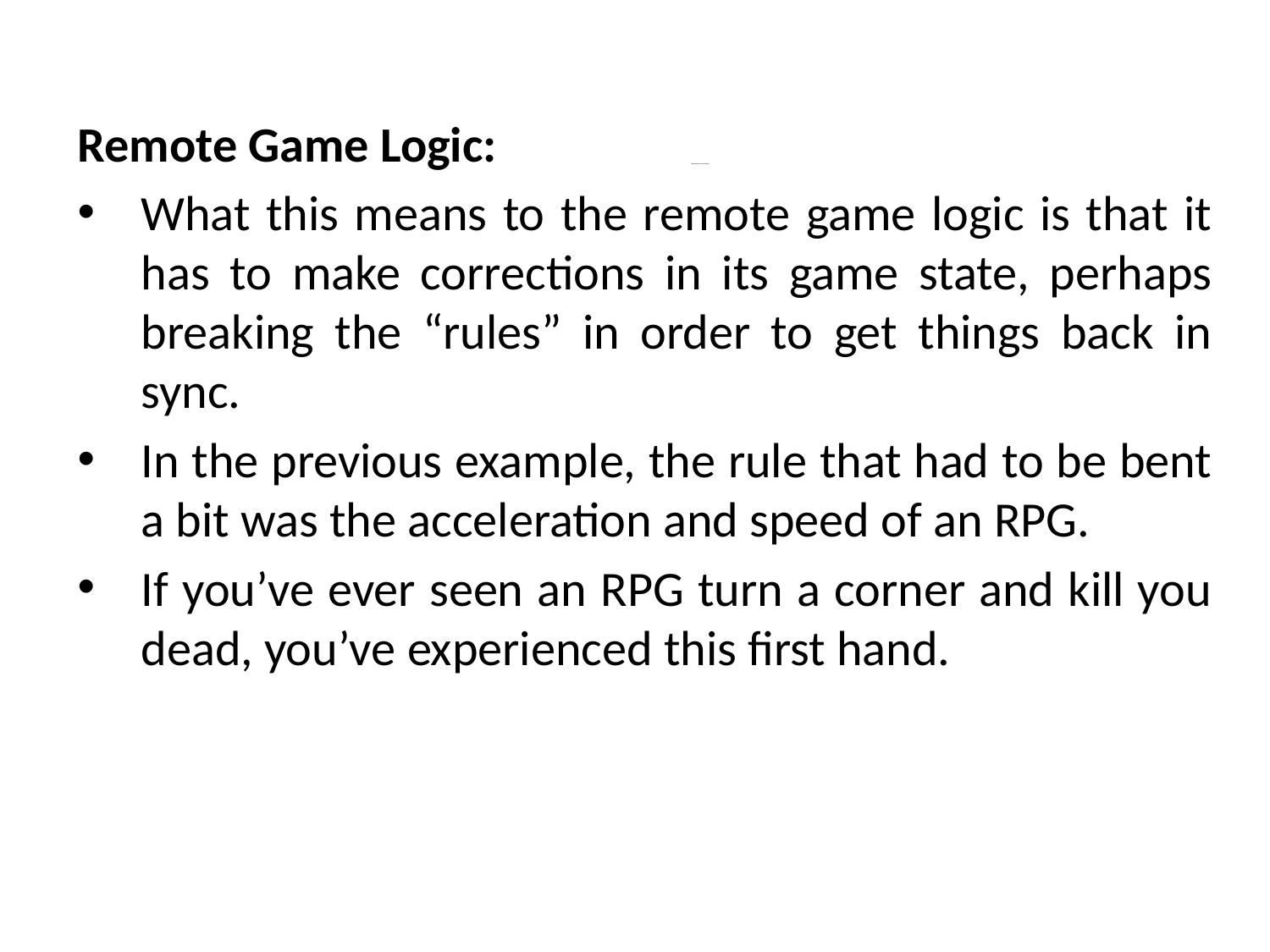

Remote Game Logic:
What this means to the remote game logic is that it has to make corrections in its game state, perhaps breaking the “rules” in order to get things back in sync.
In the previous example, the rule that had to be bent a bit was the acceleration and speed of an RPG.
If you’ve ever seen an RPG turn a corner and kill you dead, you’ve experienced this first hand.
# Networked Game Architecture